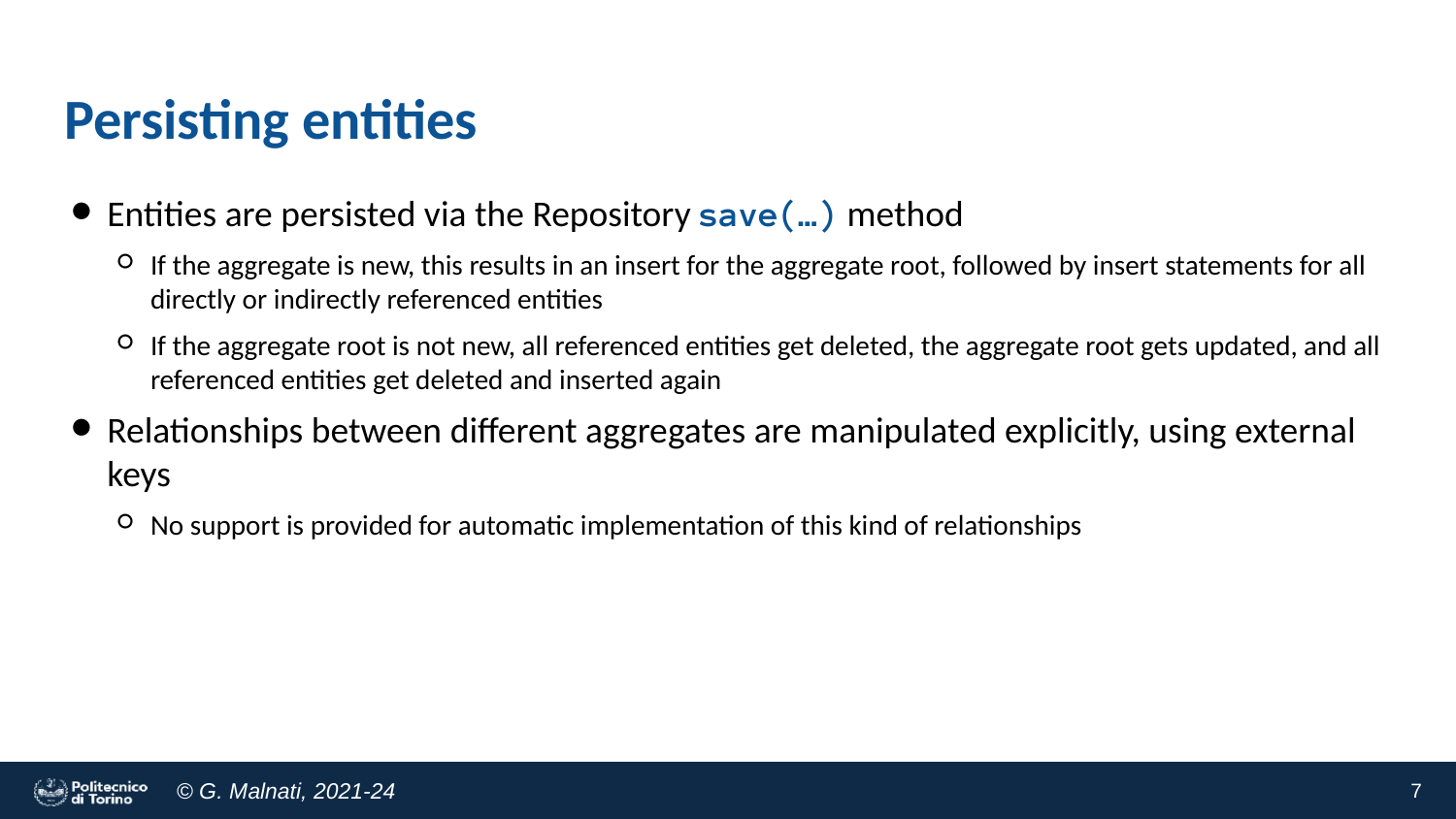

# Persisting entities
Entities are persisted via the Repository save(…) method
If the aggregate is new, this results in an insert for the aggregate root, followed by insert statements for all directly or indirectly referenced entities
If the aggregate root is not new, all referenced entities get deleted, the aggregate root gets updated, and all referenced entities get deleted and inserted again
Relationships between different aggregates are manipulated explicitly, using external keys
No support is provided for automatic implementation of this kind of relationships

7